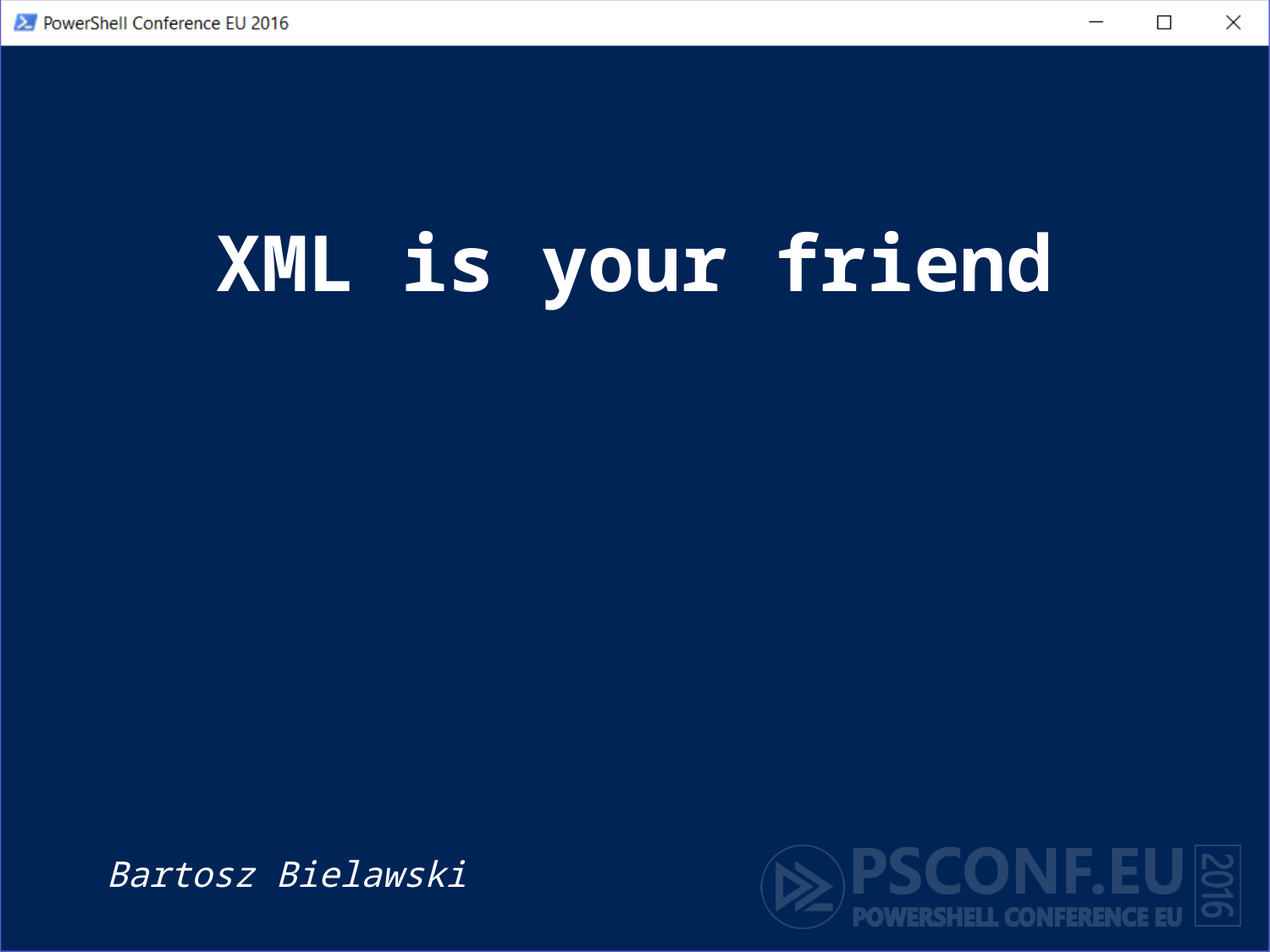

# XML is your friend

Bartosz Bielawski